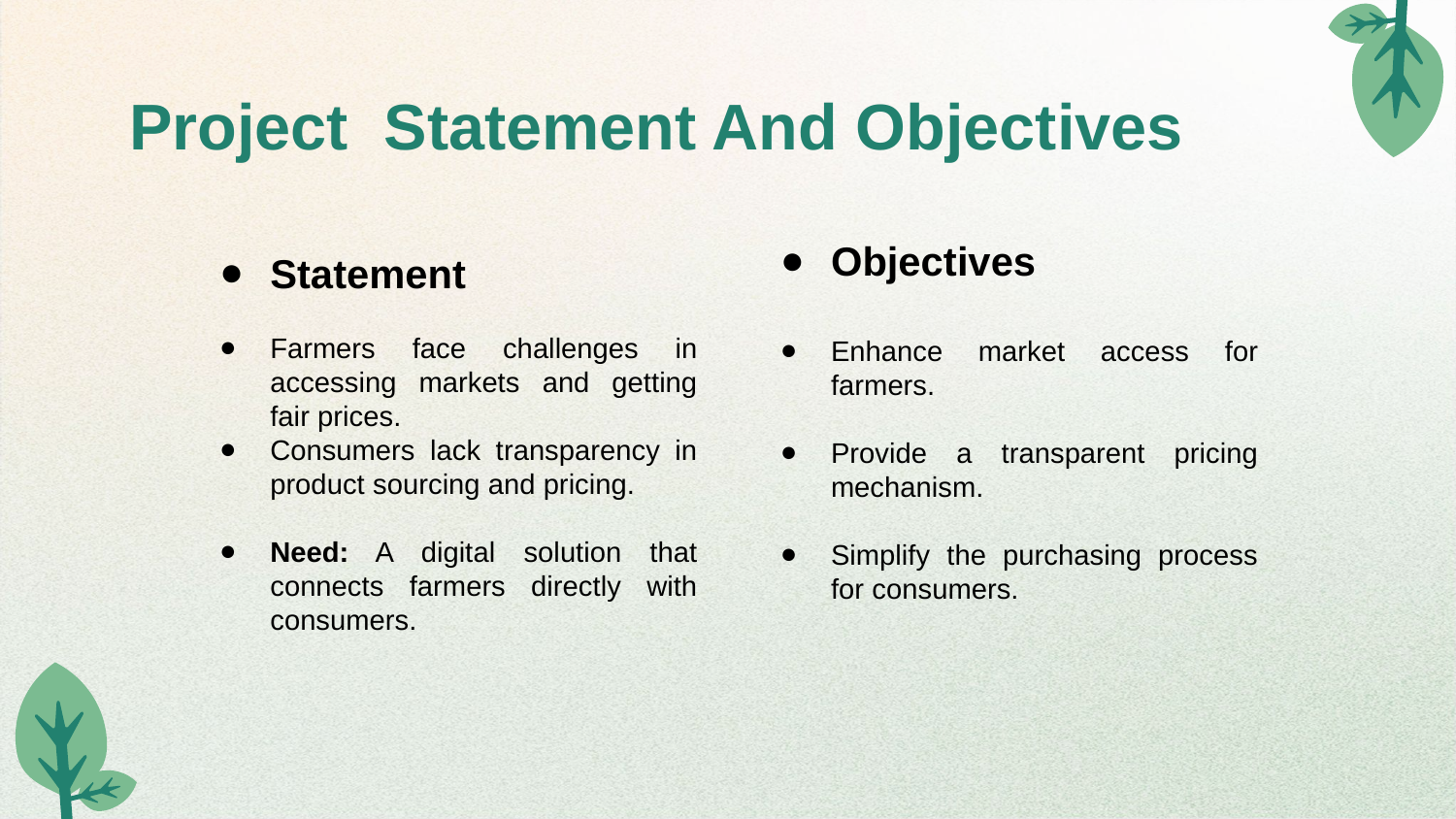

# Project  Statement And Objectives
Objectives

Enhance market access for farmers.

Provide a transparent pricing mechanism.

Simplify the purchasing process for consumers.

Statement

Farmers face challenges in accessing markets and getting fair prices.
Consumers lack transparency in product sourcing and pricing.

Need: A digital solution that connects farmers directly with consumers.